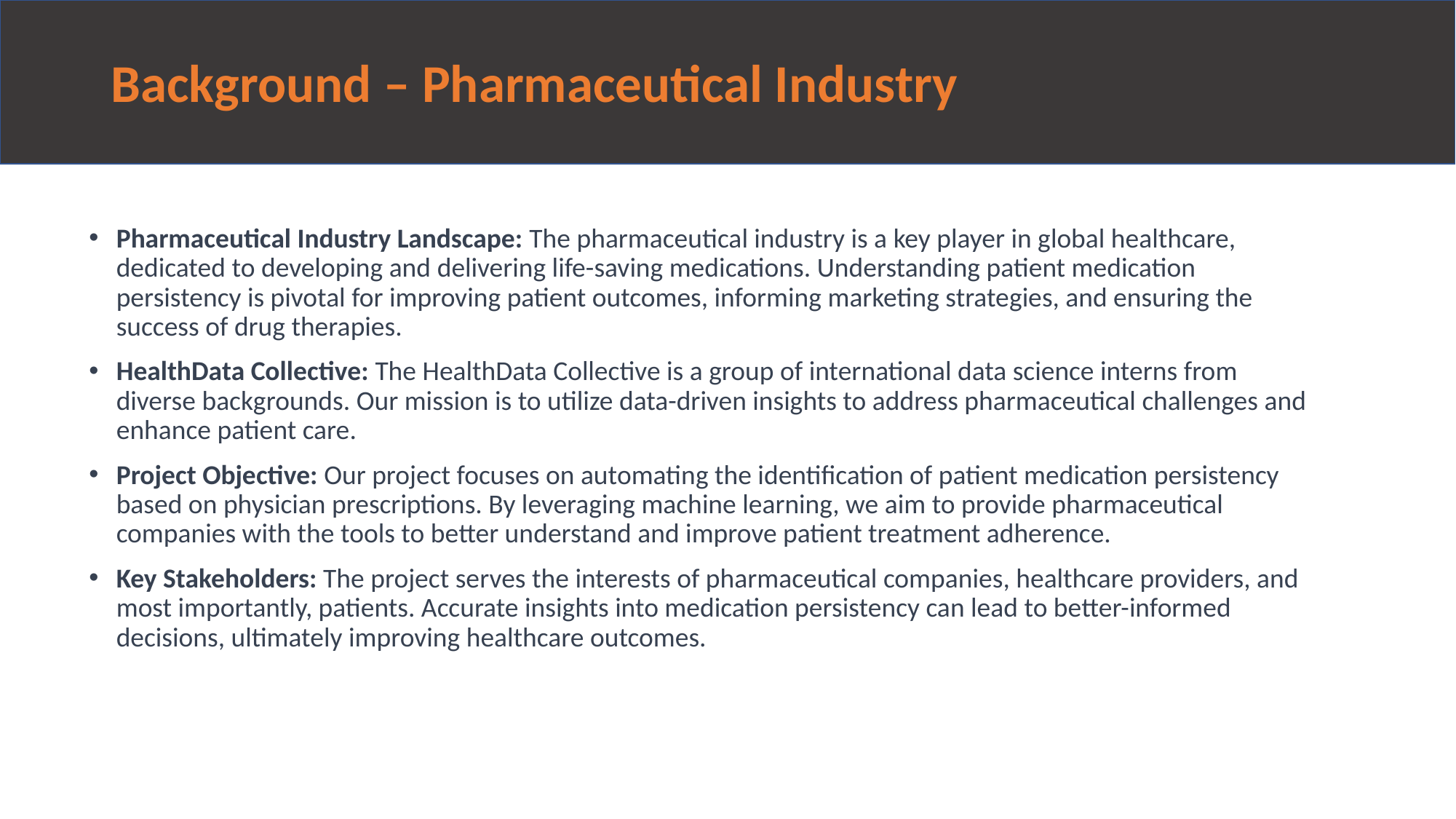

# Background – Pharmaceutical Industry
Pharmaceutical Industry Landscape: The pharmaceutical industry is a key player in global healthcare, dedicated to developing and delivering life-saving medications. Understanding patient medication persistency is pivotal for improving patient outcomes, informing marketing strategies, and ensuring the success of drug therapies.
HealthData Collective: The HealthData Collective is a group of international data science interns from diverse backgrounds. Our mission is to utilize data-driven insights to address pharmaceutical challenges and enhance patient care.
Project Objective: Our project focuses on automating the identification of patient medication persistency based on physician prescriptions. By leveraging machine learning, we aim to provide pharmaceutical companies with the tools to better understand and improve patient treatment adherence.
Key Stakeholders: The project serves the interests of pharmaceutical companies, healthcare providers, and most importantly, patients. Accurate insights into medication persistency can lead to better-informed decisions, ultimately improving healthcare outcomes.